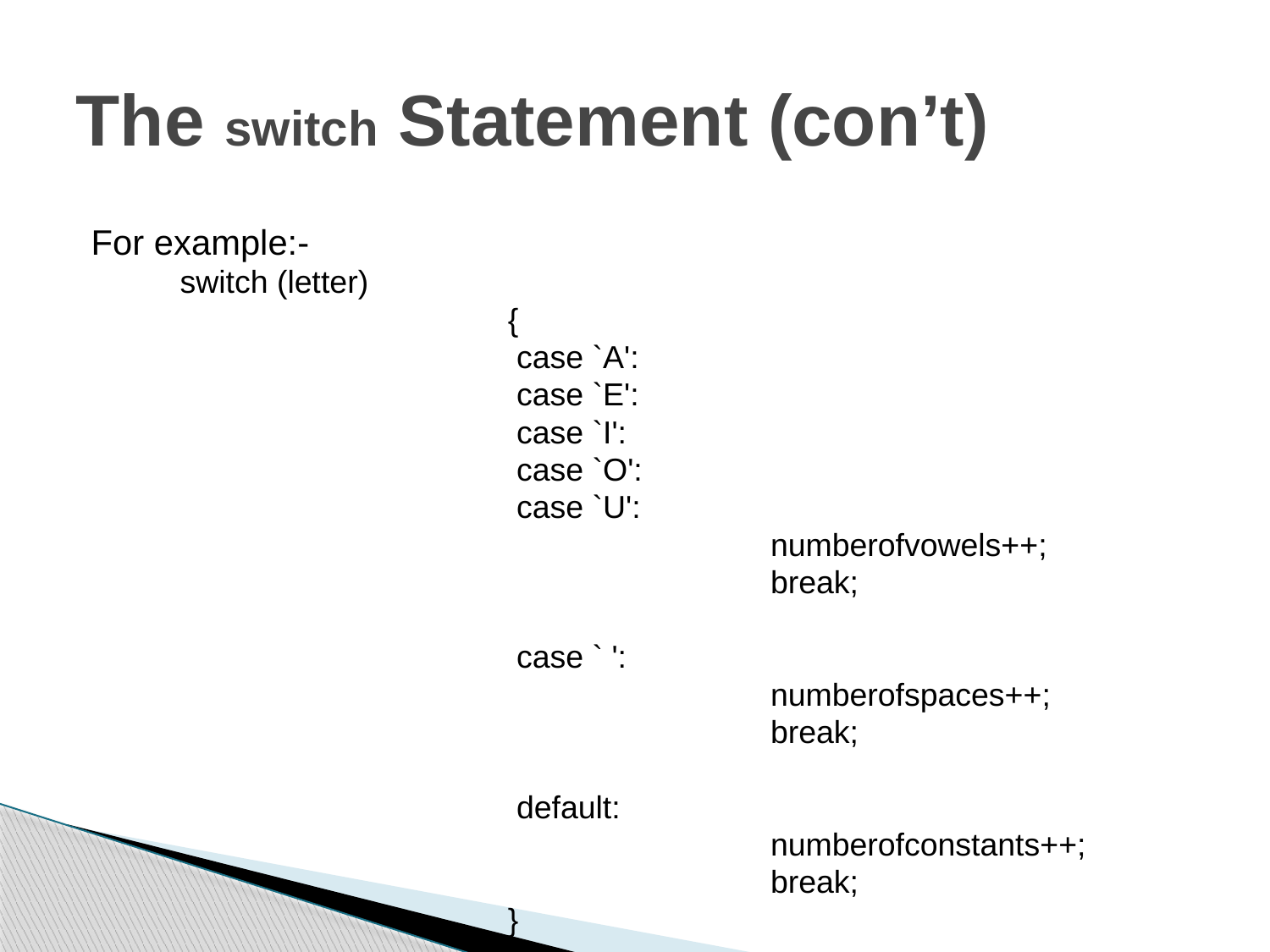

# The switch Statement (con’t)
For example:-
          switch (letter)
				{
				 case `A':
				 case `E':
				 case `I':
				 case `O':
				 case `U':
						 numberofvowels++;
						 break;

				 case ` ':
						 numberofspaces++;
						 break;

				 default:
						 numberofconstants++;
						 break;
				}